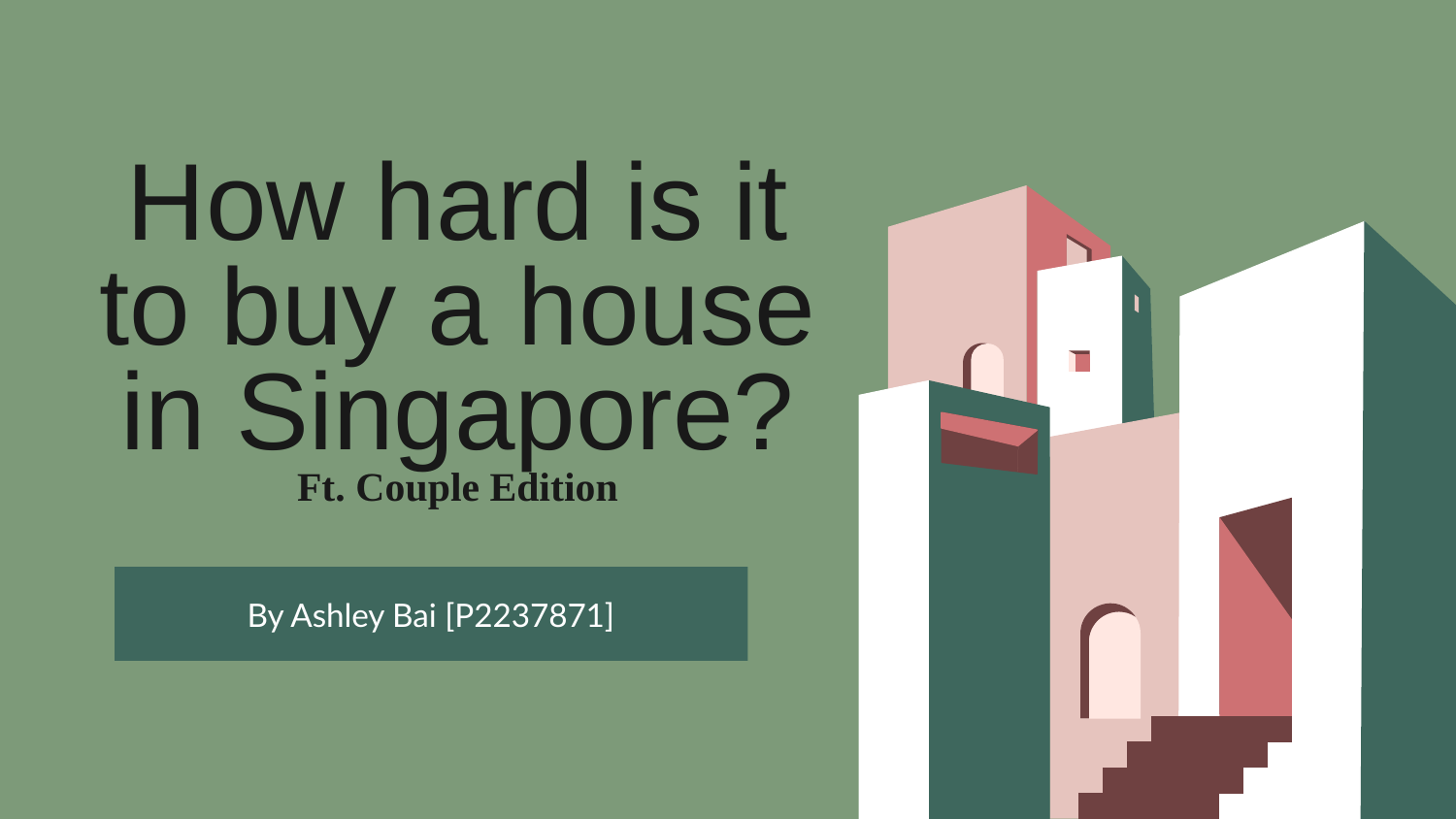

# How hard is it to buy a house in Singapore?
Ft. Couple Edition
By Ashley Bai [P2237871]